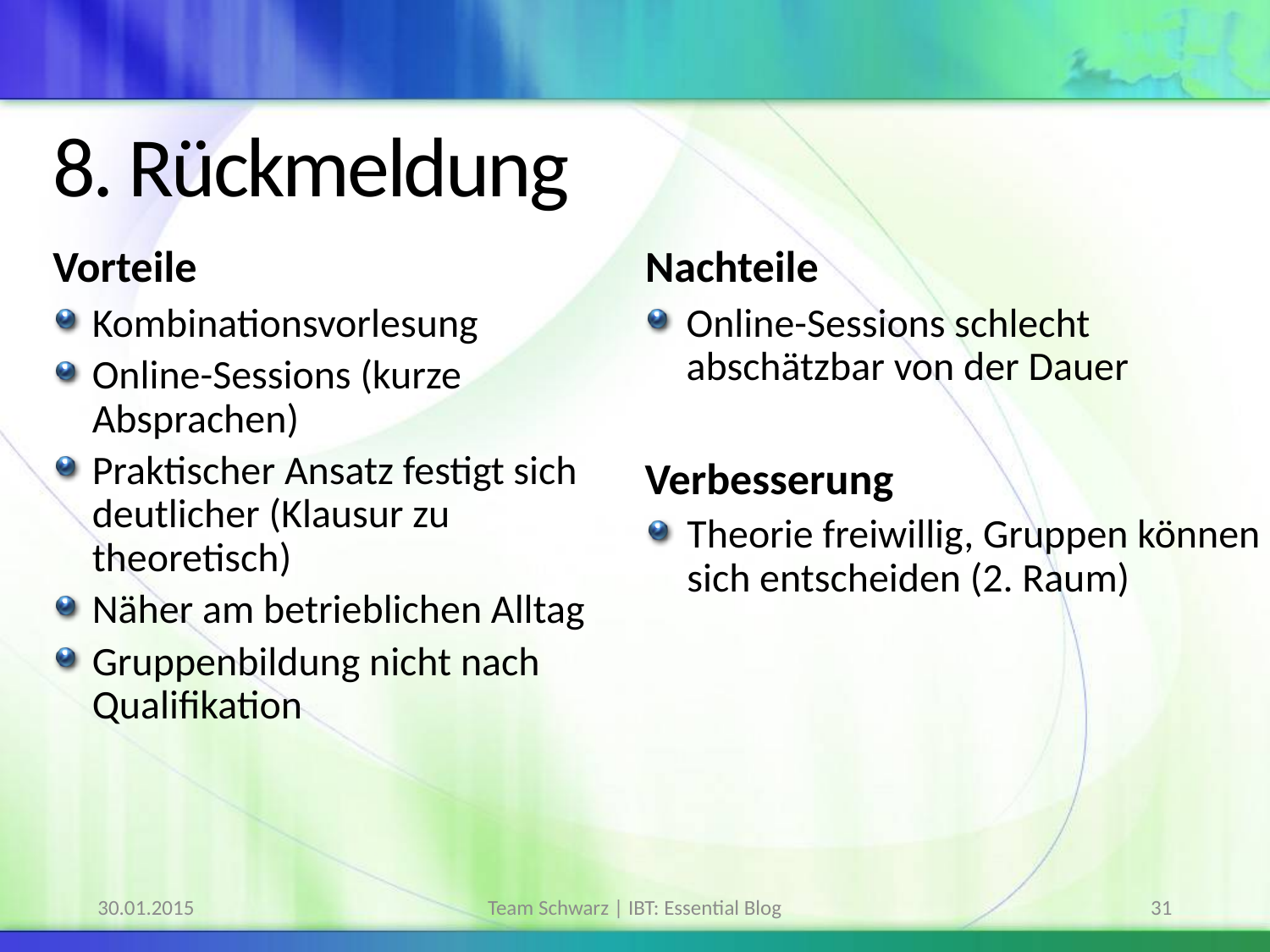

# 8. Rückmeldung
Vorteile
Nachteile
Kombinationsvorlesung
Online-Sessions (kurze Absprachen)
Praktischer Ansatz festigt sich deutlicher (Klausur zu theoretisch)
Näher am betrieblichen Alltag
Gruppenbildung nicht nach Qualifikation
Online-Sessions schlecht abschätzbar von der Dauer

Verbesserung
Theorie freiwillig, Gruppen können sich entscheiden (2. Raum)
30.01.2015
31
Team Schwarz | IBT: Essential Blog